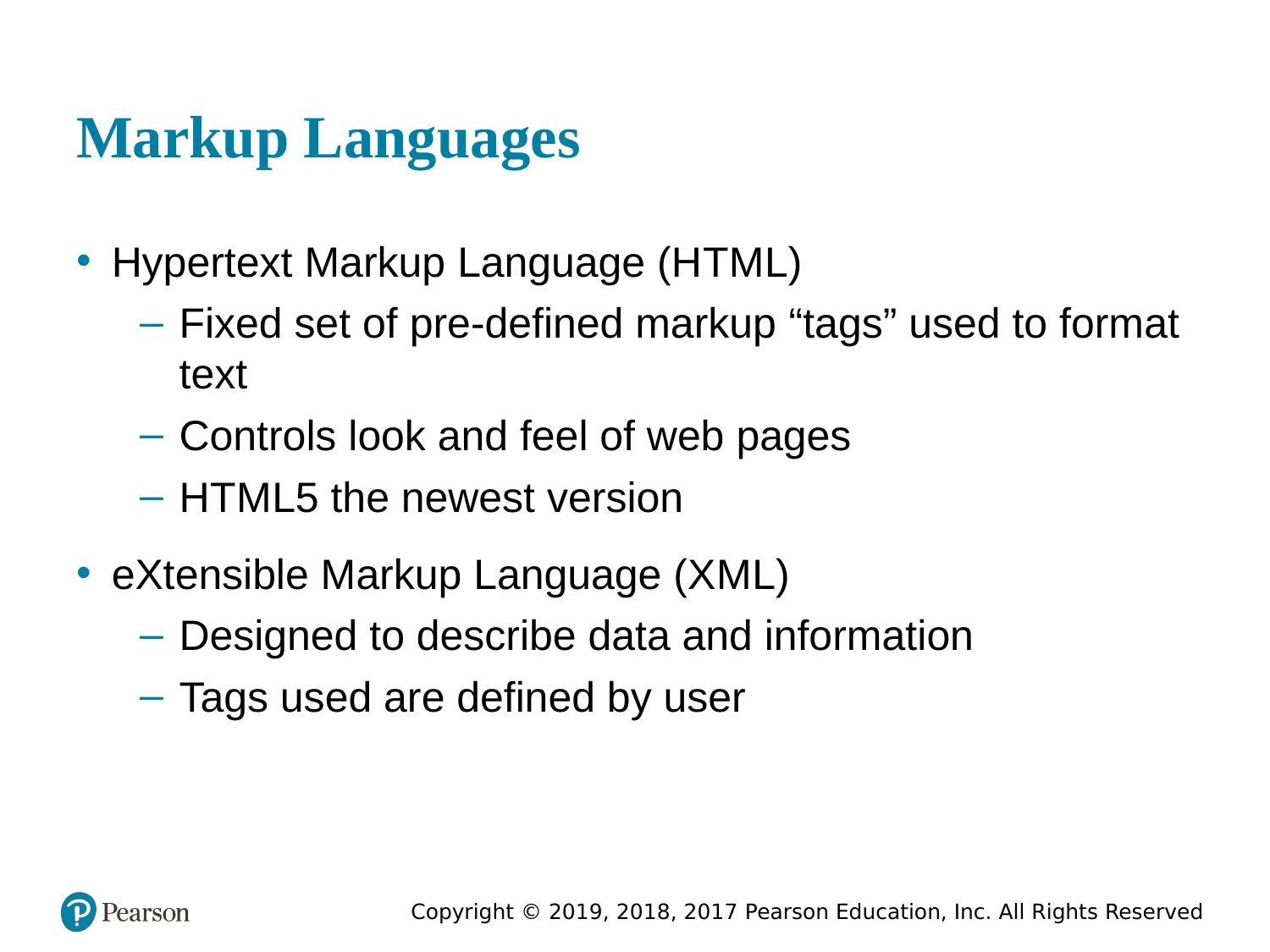

# Markup Languages
Hypertext Markup Language (H T M L)
Fixed set of pre-defined markup “tags” used to format text
Controls look and feel of web pages
H T M L5 the newest version
eXtensible Markup Language (X M L)
Designed to describe data and information
Tags used are defined by user